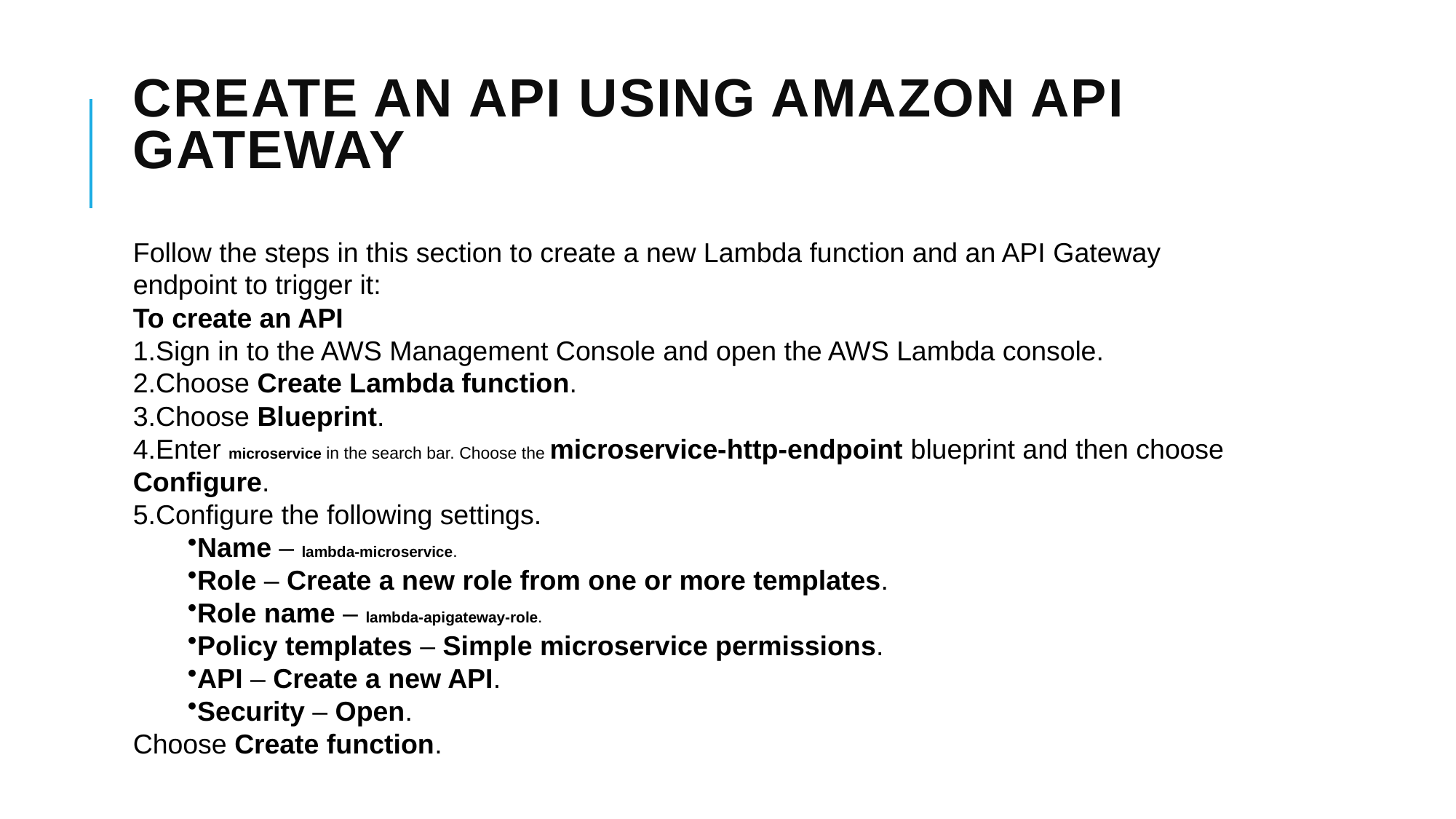

# Create an API Using Amazon API Gateway
Follow the steps in this section to create a new Lambda function and an API Gateway endpoint to trigger it:
To create an API
Sign in to the AWS Management Console and open the AWS Lambda console.
Choose Create Lambda function.
Choose Blueprint.
Enter microservice in the search bar. Choose the microservice-http-endpoint blueprint and then choose Configure.
Configure the following settings.
Name – lambda-microservice.
Role – Create a new role from one or more templates.
Role name – lambda-apigateway-role.
Policy templates – Simple microservice permissions.
API – Create a new API.
Security – Open.
Choose Create function.